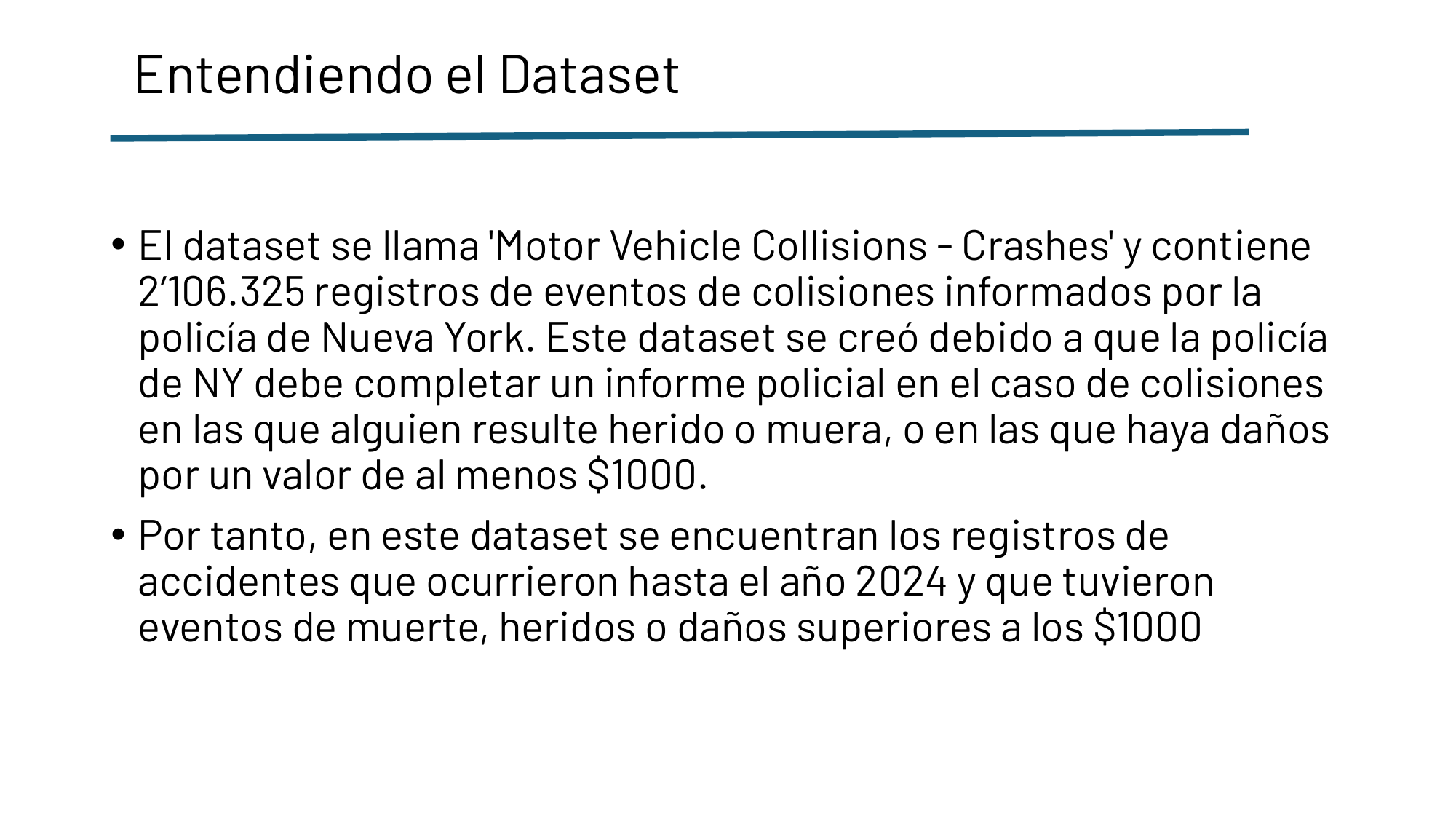

# Entendiendo el Dataset
El dataset se llama 'Motor Vehicle Collisions - Crashes' y contiene 2’106.325 registros de eventos de colisiones informados por la policía de Nueva York. Este dataset se creó debido a que la policía de NY debe completar un informe policial en el caso de colisiones en las que alguien resulte herido o muera, o en las que haya daños por un valor de al menos $1000.
Por tanto, en este dataset se encuentran los registros de accidentes que ocurrieron hasta el año 2024 y que tuvieron eventos de muerte, heridos o daños superiores a los $1000